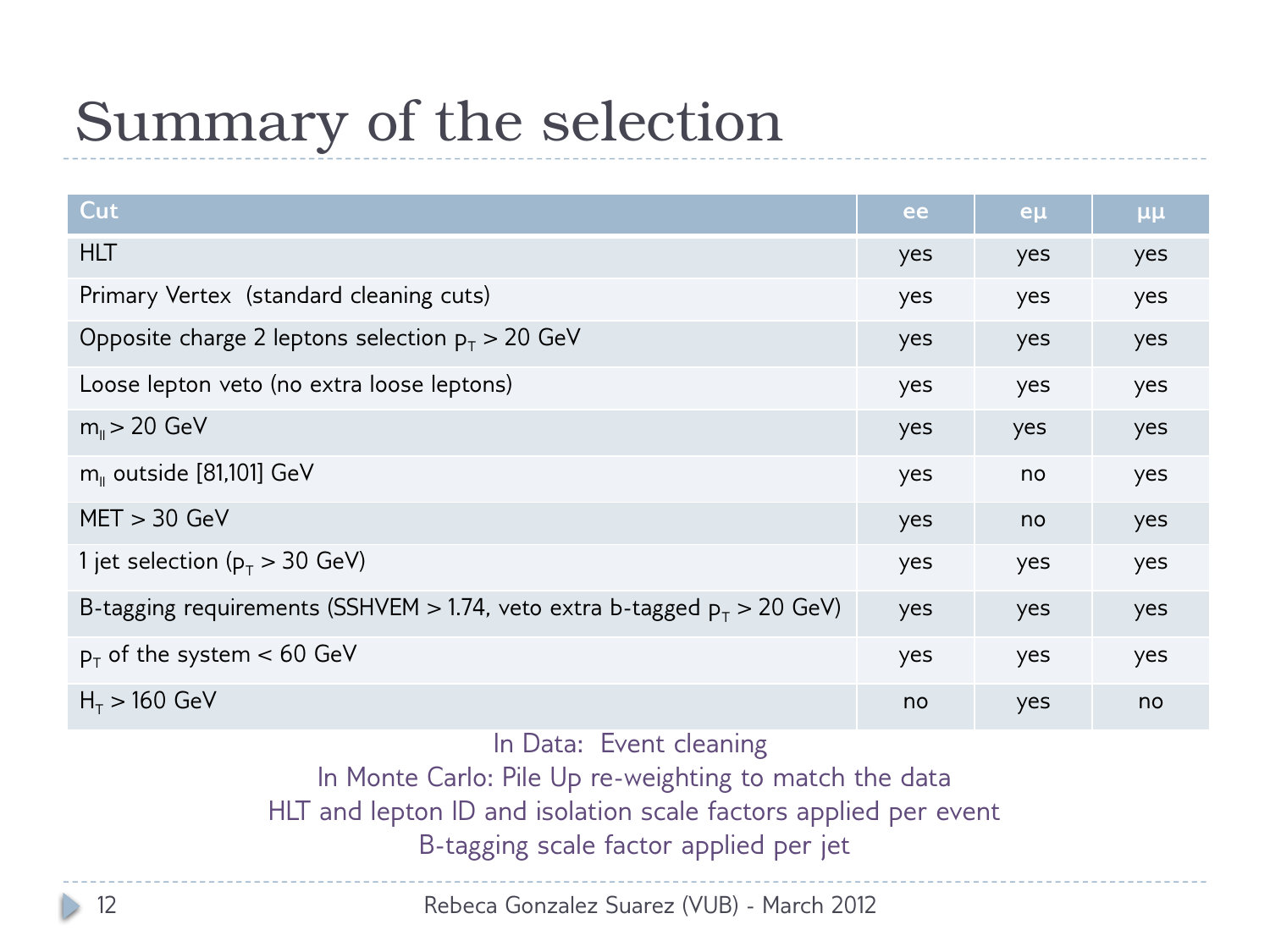

# Summary of the selection
| Cut | ee | eµ | µµ |
| --- | --- | --- | --- |
| HLT | yes | yes | yes |
| Primary Vertex (standard cleaning cuts) | yes | yes | yes |
| Opposite charge 2 leptons selection pT > 20 GeV | yes | yes | yes |
| Loose lepton veto (no extra loose leptons) | yes | yes | yes |
| mll > 20 GeV | yes | yes | yes |
| mll outside [81,101] GeV | yes | no | yes |
| MET > 30 GeV | yes | no | yes |
| 1 jet selection (pT > 30 GeV) | yes | yes | yes |
| B-tagging requirements (SSHVEM > 1.74, veto extra b-tagged pT > 20 GeV) | yes | yes | yes |
| pT of the system < 60 GeV | yes | yes | yes |
| HT > 160 GeV | no | yes | no |
In Data:  Event cleaning
In Monte Carlo: Pile Up re-weighting to match the data
HLT and lepton ID and isolation scale factors applied per event
B-tagging scale factor applied per jet
12
Rebeca Gonzalez Suarez (VUB) - March 2012